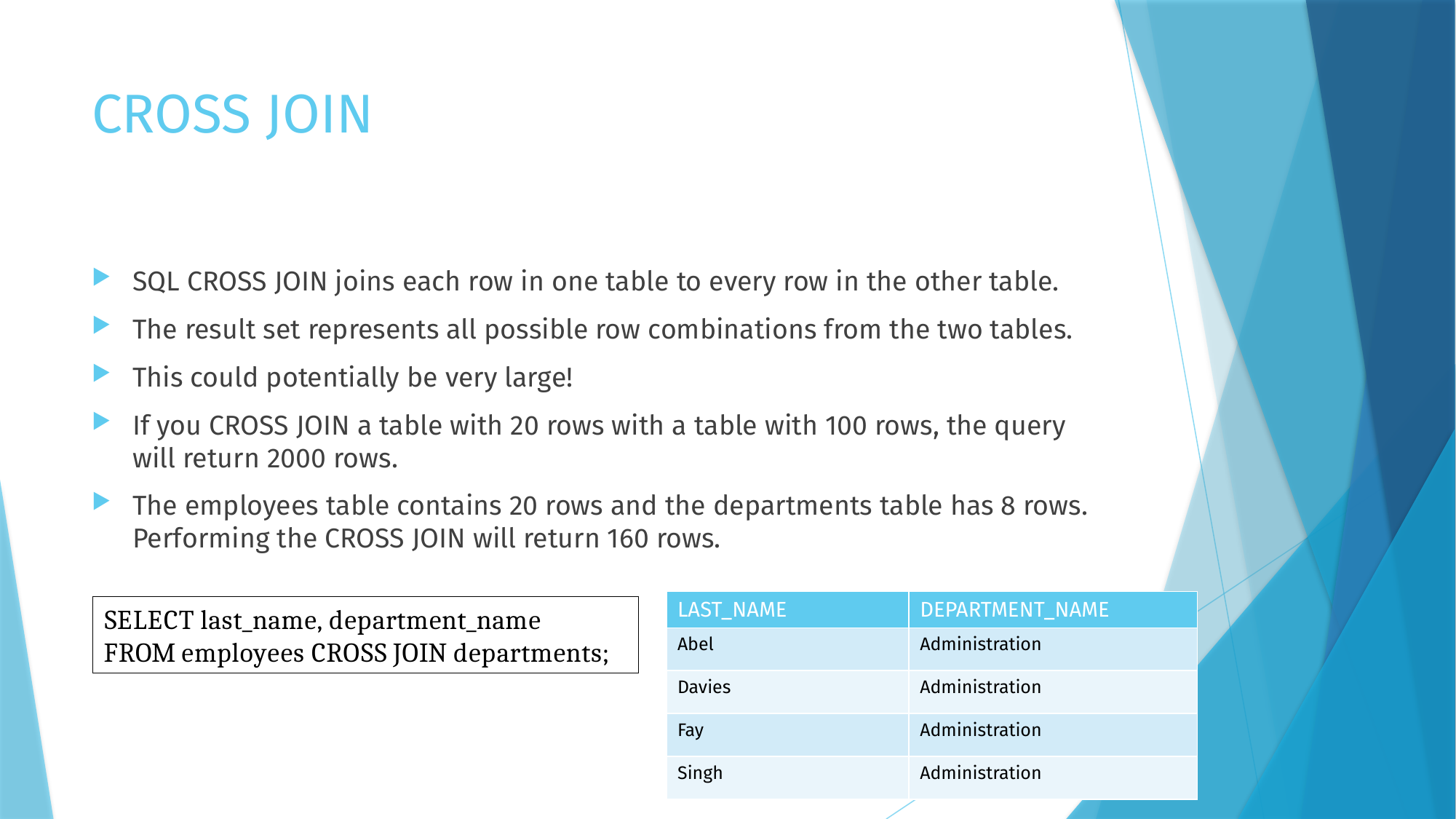

# CROSS JOIN
SQL CROSS JOIN joins each row in one table to every row in the other table.
The result set represents all possible row combinations from the two tables.
This could potentially be very large!
If you CROSS JOIN a table with 20 rows with a table with 100 rows, the query will return 2000 rows.
The employees table contains 20 rows and the departments table has 8 rows. Performing the CROSS JOIN will return 160 rows.
| LAST\_NAME | DEPARTMENT\_NAME |
| --- | --- |
| Abel | Administration |
| Davies | Administration |
| Fay | Administration |
| Singh | Administration |
SELECT last_name, department_name
FROM employees CROSS JOIN departments;